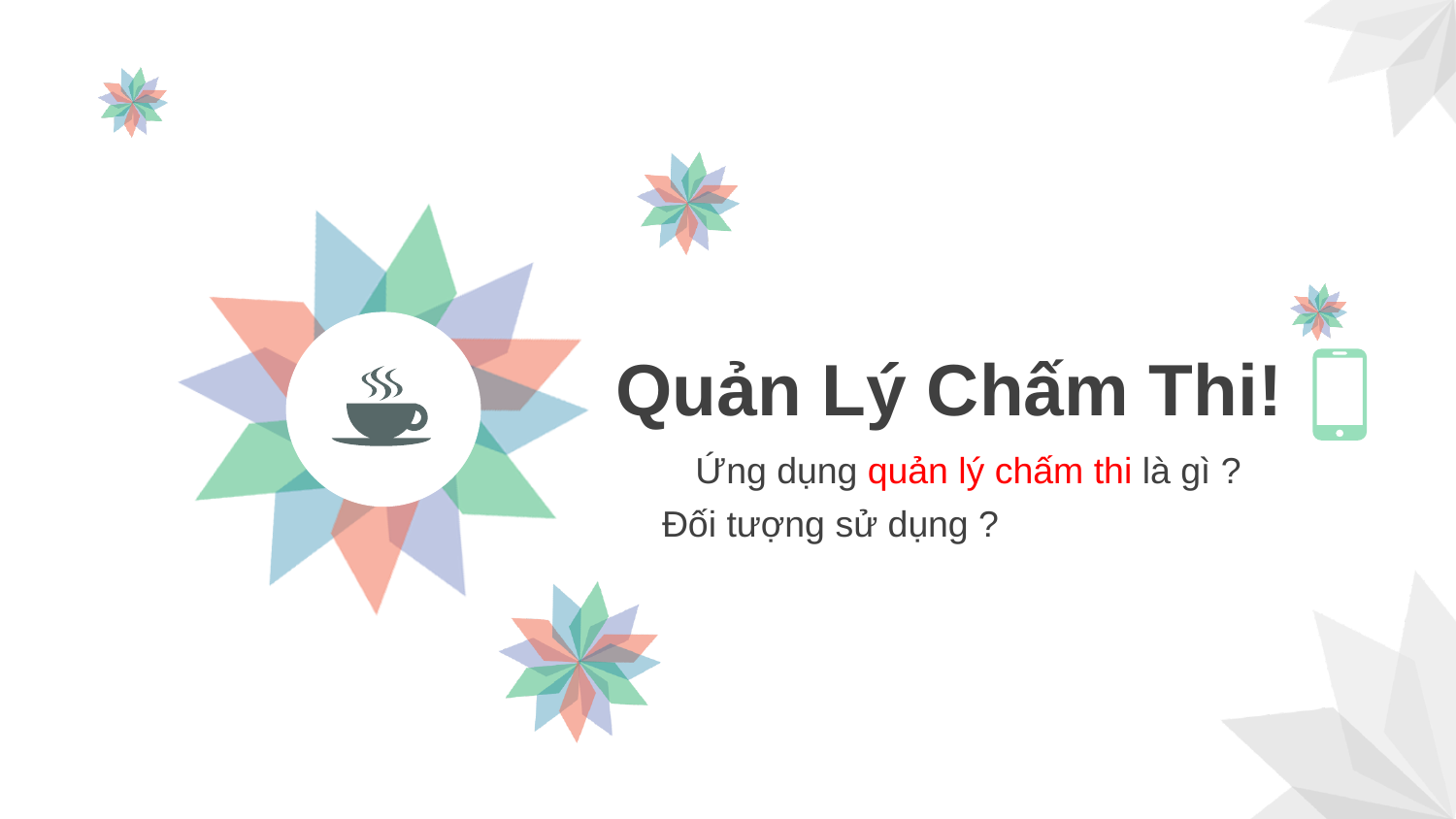

Quản Lý Chấm Thi!

 Ứng dụng quản lý chấm thi là gì ?
Đối tượng sử dụng ?